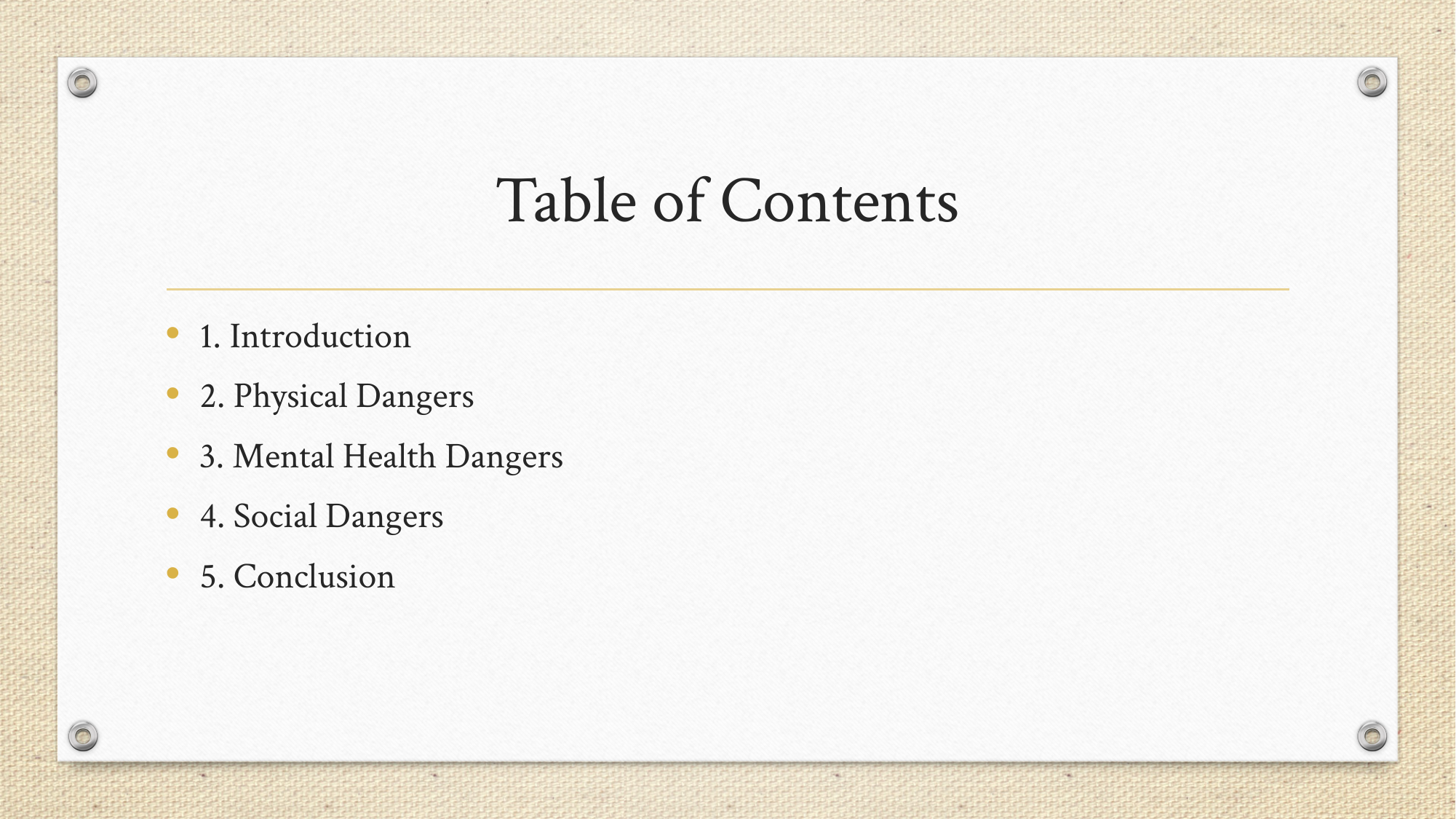

# Table of Contents
1. Introduction
2. Physical Dangers
3. Mental Health Dangers
4. Social Dangers
5. Conclusion